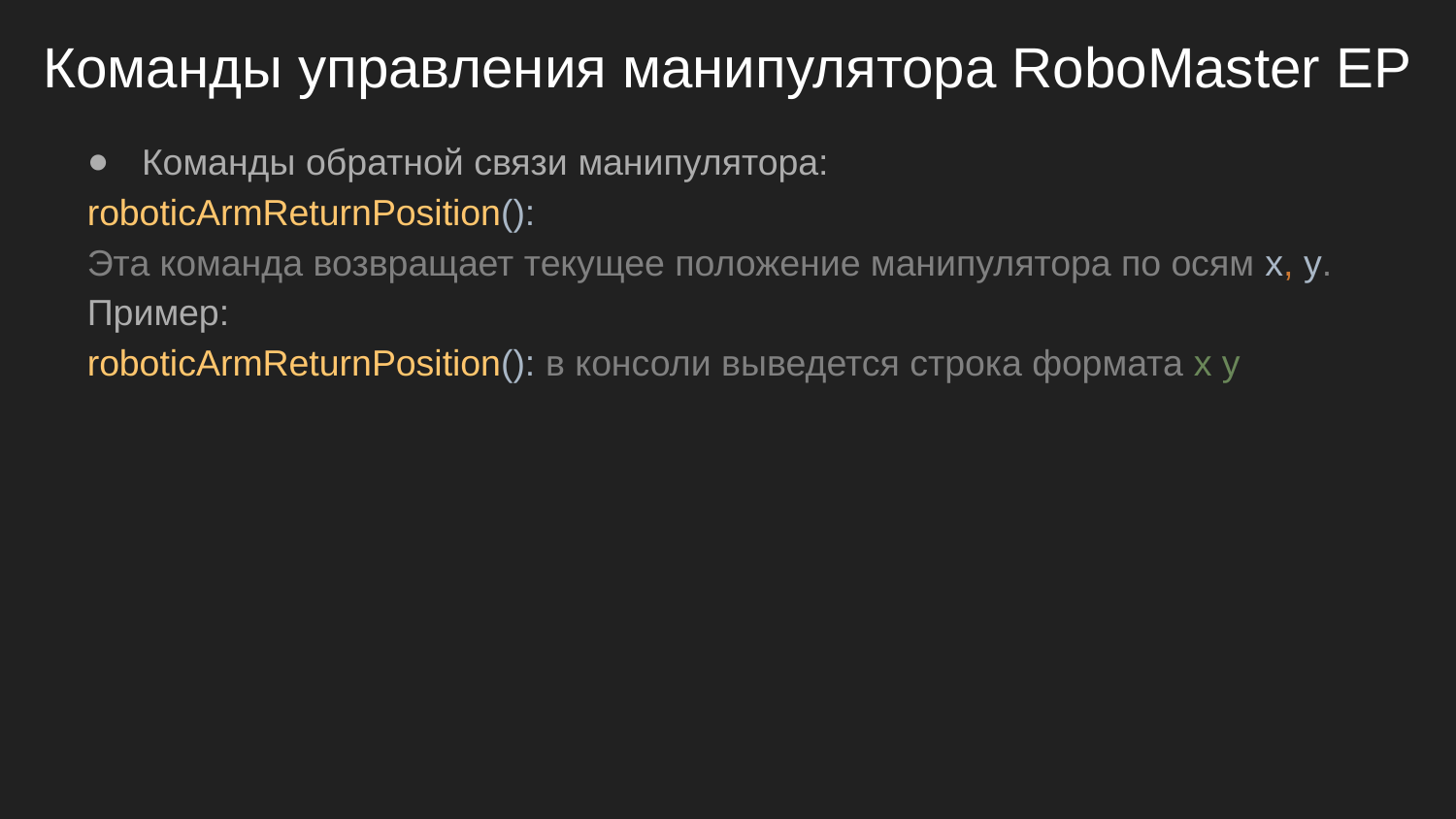

# Команды управления манипулятора RoboMaster EP
Команды обратной связи манипулятора:
roboticArmReturnPosition():
Эта команда возвращает текущее положение манипулятора по осям x, y.
Пример:
roboticArmReturnPosition(): в консоли выведется строка формата x y